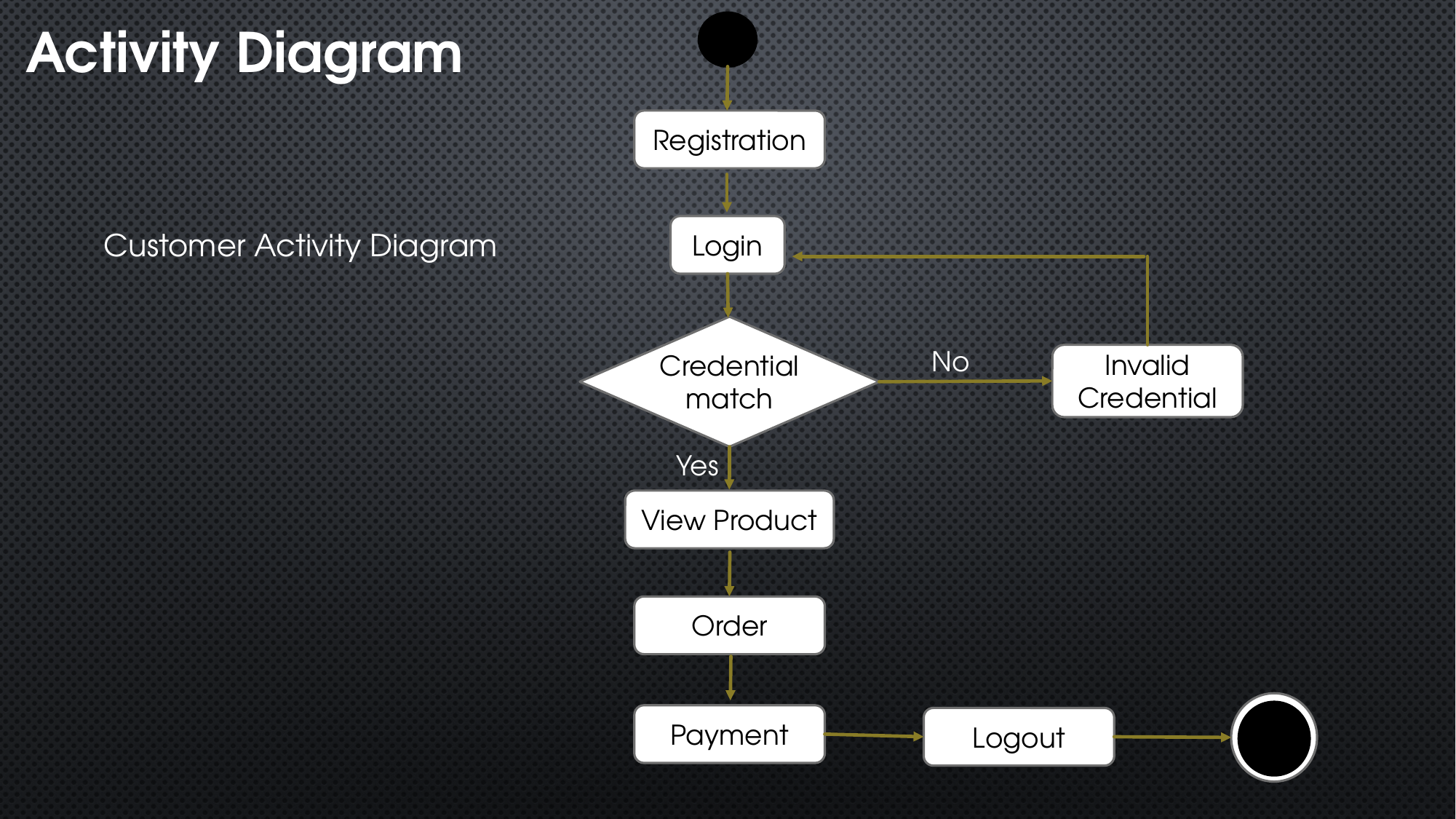

Activity Diagram

Registration
Login
Customer Activity Diagram
Credential match
No
Invalid Credential
Yes
View Product
Order

Payment
Logout